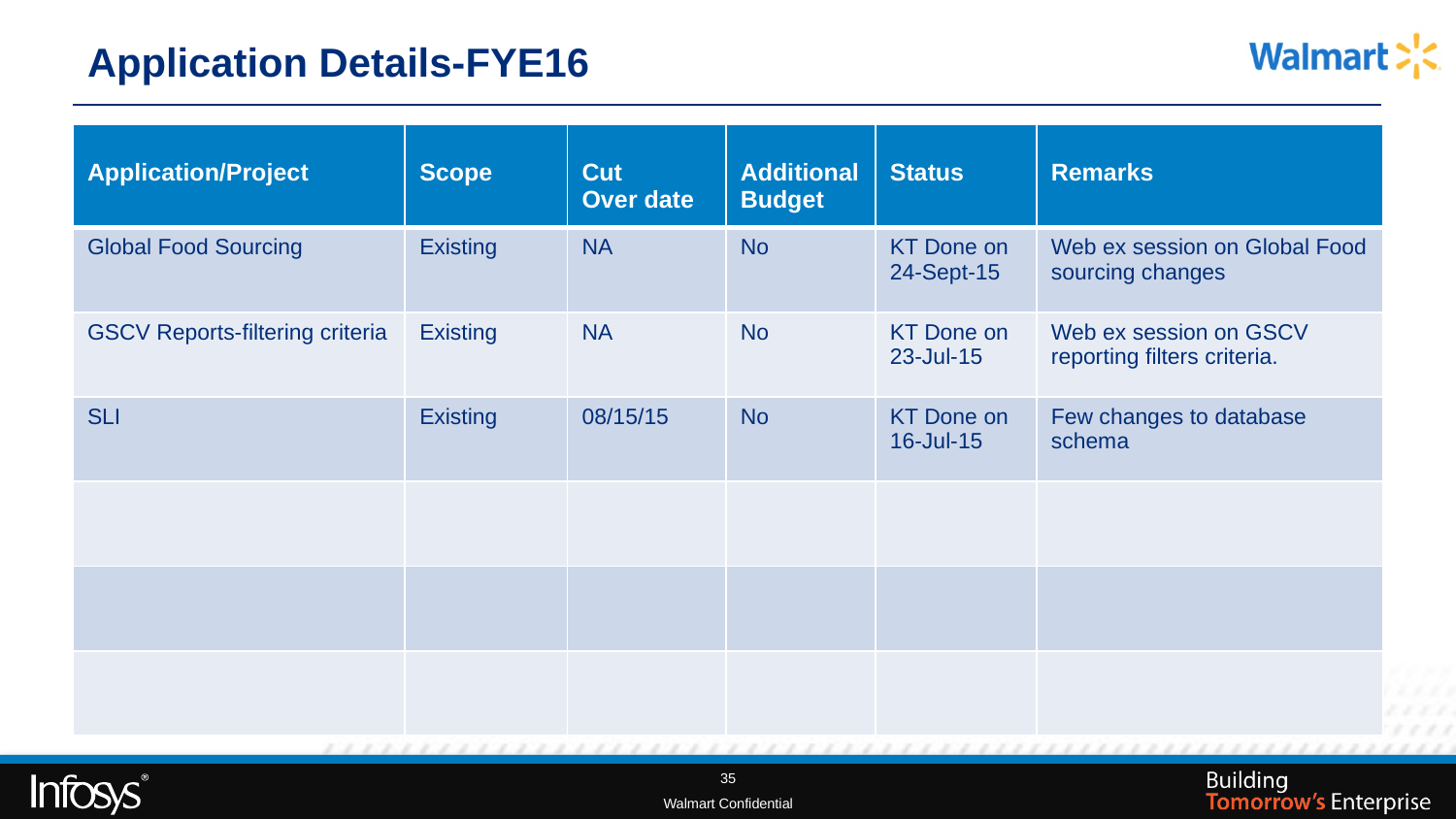

# Application Details-FYE16
| Application/Project | Scope | Cut Over date | Additional Budget | Status | Remarks |
| --- | --- | --- | --- | --- | --- |
| Global Food Sourcing | Existing | NA | No | KT Done on 24-Sept-15 | Web ex session on Global Food sourcing changes |
| GSCV Reports-filtering criteria | Existing | NA | No | KT Done on 23-Jul-15 | Web ex session on GSCV reporting filters criteria. |
| SLI | Existing | 08/15/15 | No | KT Done on 16-Jul-15 | Few changes to database schema |
|  |  |  |  |  |  |
|  |  |  |  |  |  |
|  |  |  |  |  |  |
35